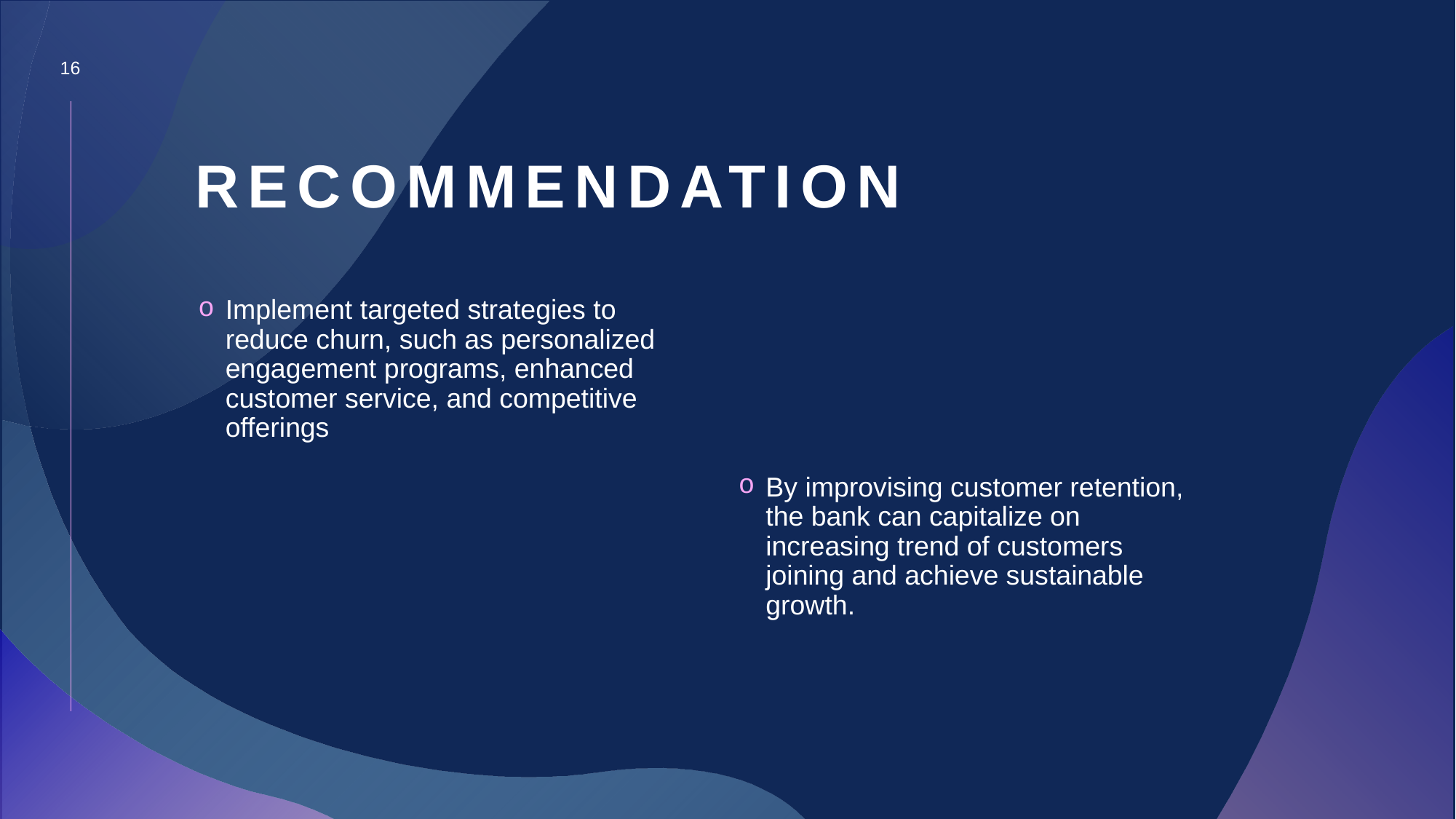

16
# Recommendation
Implement targeted strategies to reduce churn, such as personalized engagement programs, enhanced customer service, and competitive offerings
By improvising customer retention, the bank can capitalize on increasing trend of customers joining and achieve sustainable growth.